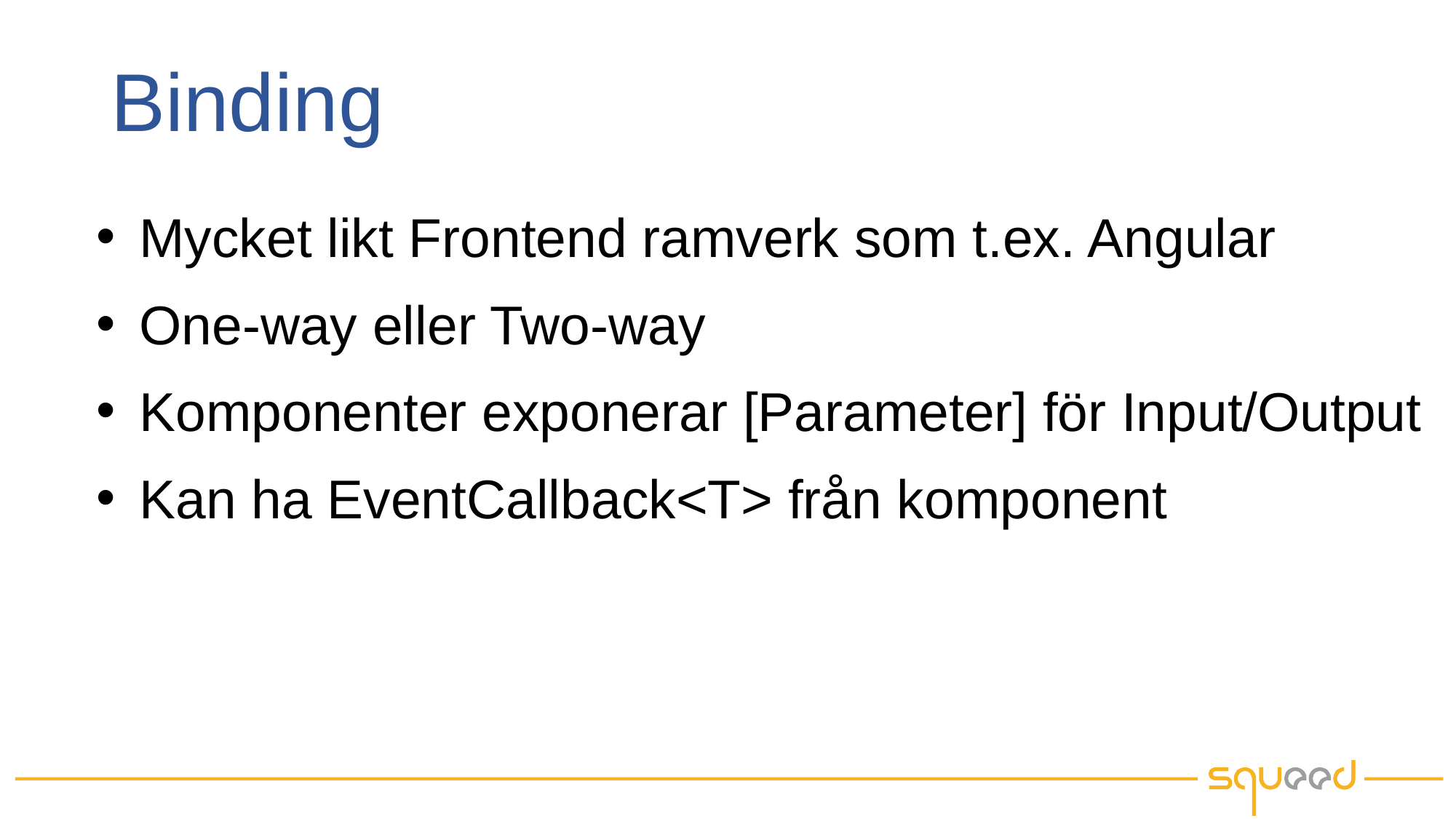

# Binding
Mycket likt Frontend ramverk som t.ex. Angular
One-way eller Two-way
Komponenter exponerar [Parameter] för Input/Output
Kan ha EventCallback<T> från komponent